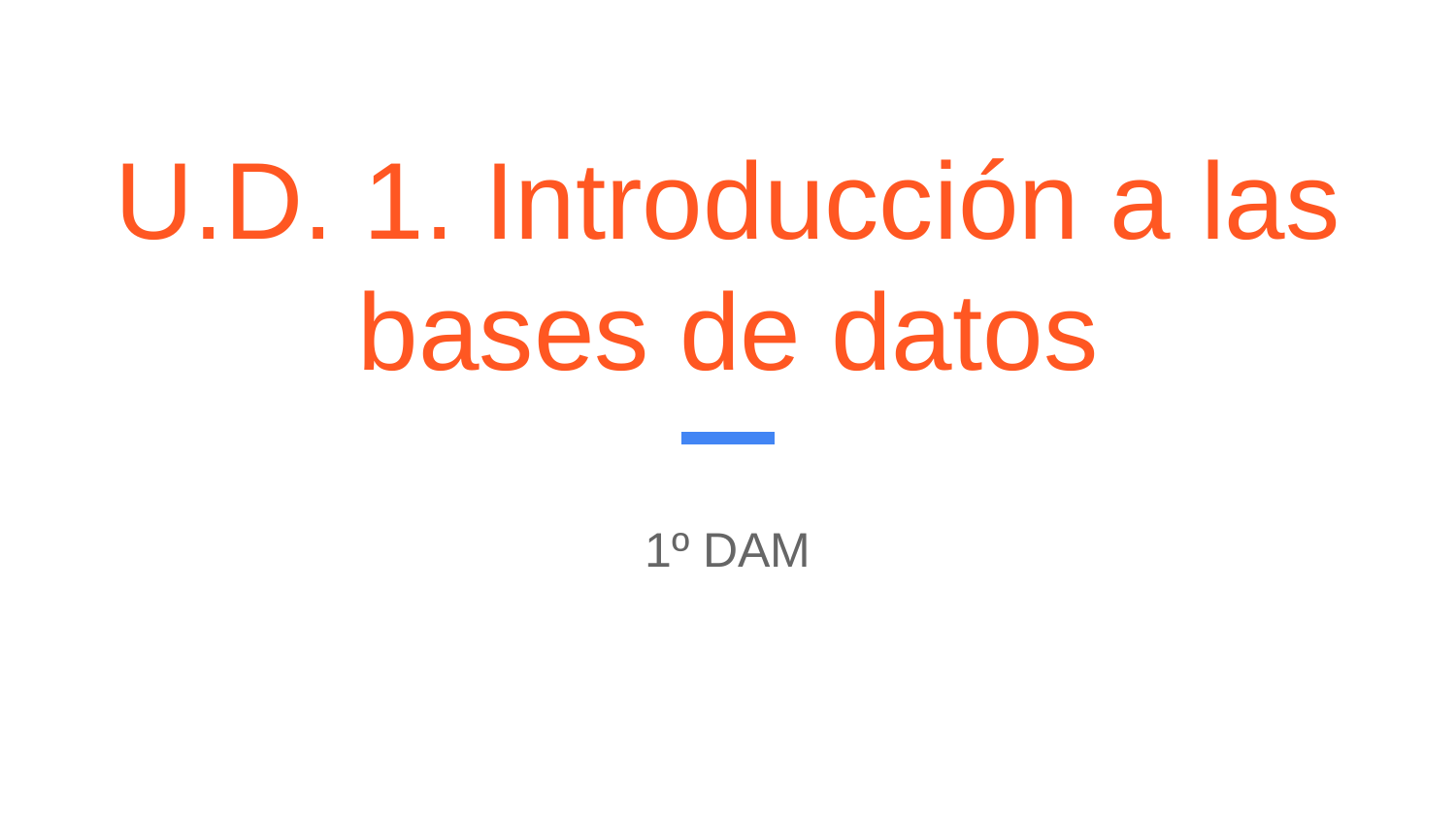

# U.D. 1. Introducción a las bases de datos
1º DAM